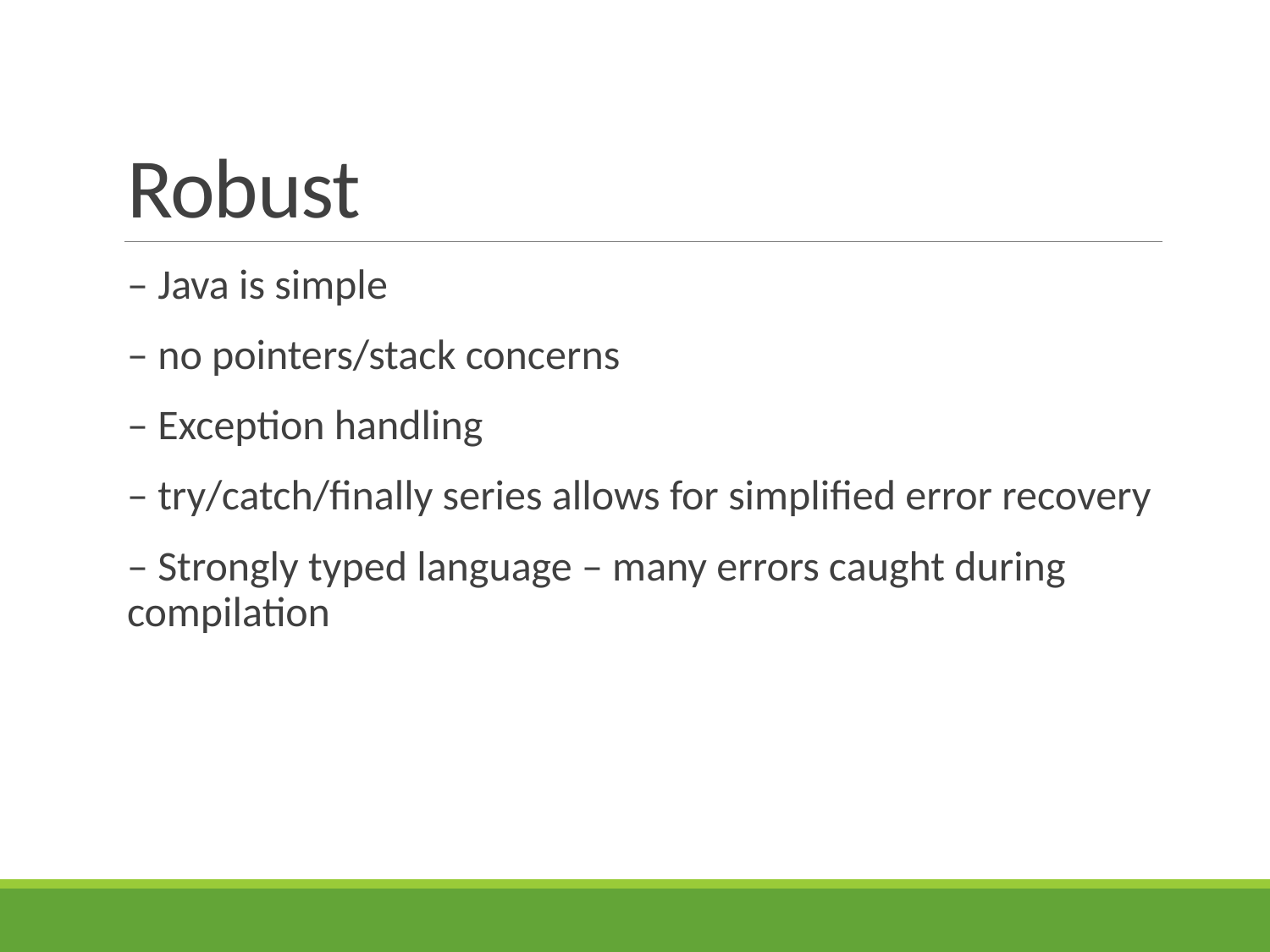

# Robust
– Java is simple
– no pointers/stack concerns
– Exception handling
– try/catch/finally series allows for simplified error recovery
– Strongly typed language – many errors caught during compilation